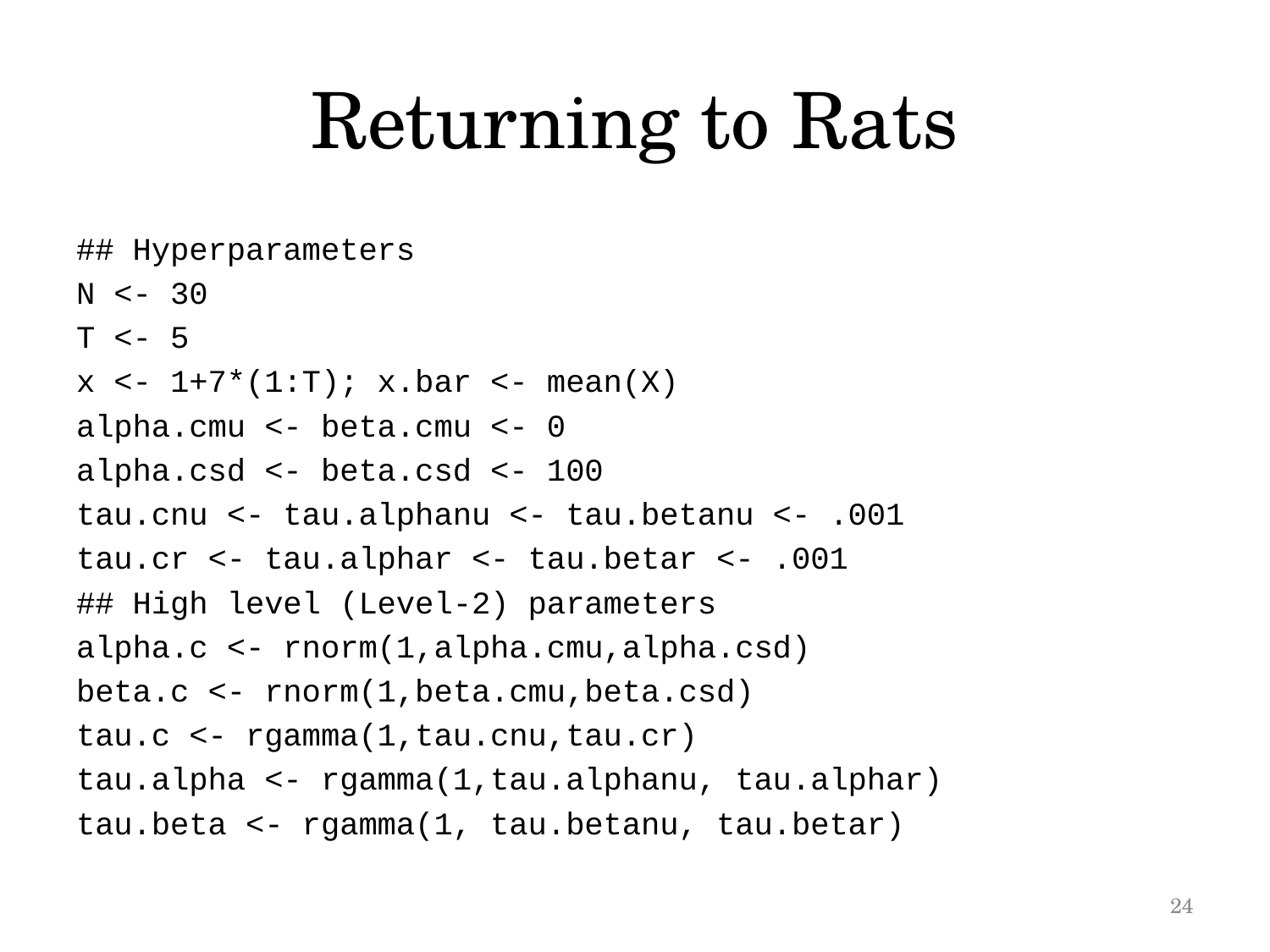

# Returning to Rats
## Hyperparameters
N <- 30
T <- 5
x <- 1+7*(1:T); x.bar <- mean(X)
alpha.cmu <- beta.cmu <- 0
alpha.csd <- beta.csd <- 100
tau.cnu <- tau.alphanu <- tau.betanu <- .001
tau.cr <- tau.alphar <- tau.betar <- .001
## High level (Level-2) parameters
alpha.c <- rnorm(1,alpha.cmu,alpha.csd)
beta.c <- rnorm(1,beta.cmu,beta.csd)
tau.c <- rgamma(1,tau.cnu,tau.cr)
tau.alpha <- rgamma(1,tau.alphanu, tau.alphar)
tau.beta <- rgamma(1, tau.betanu, tau.betar)

24